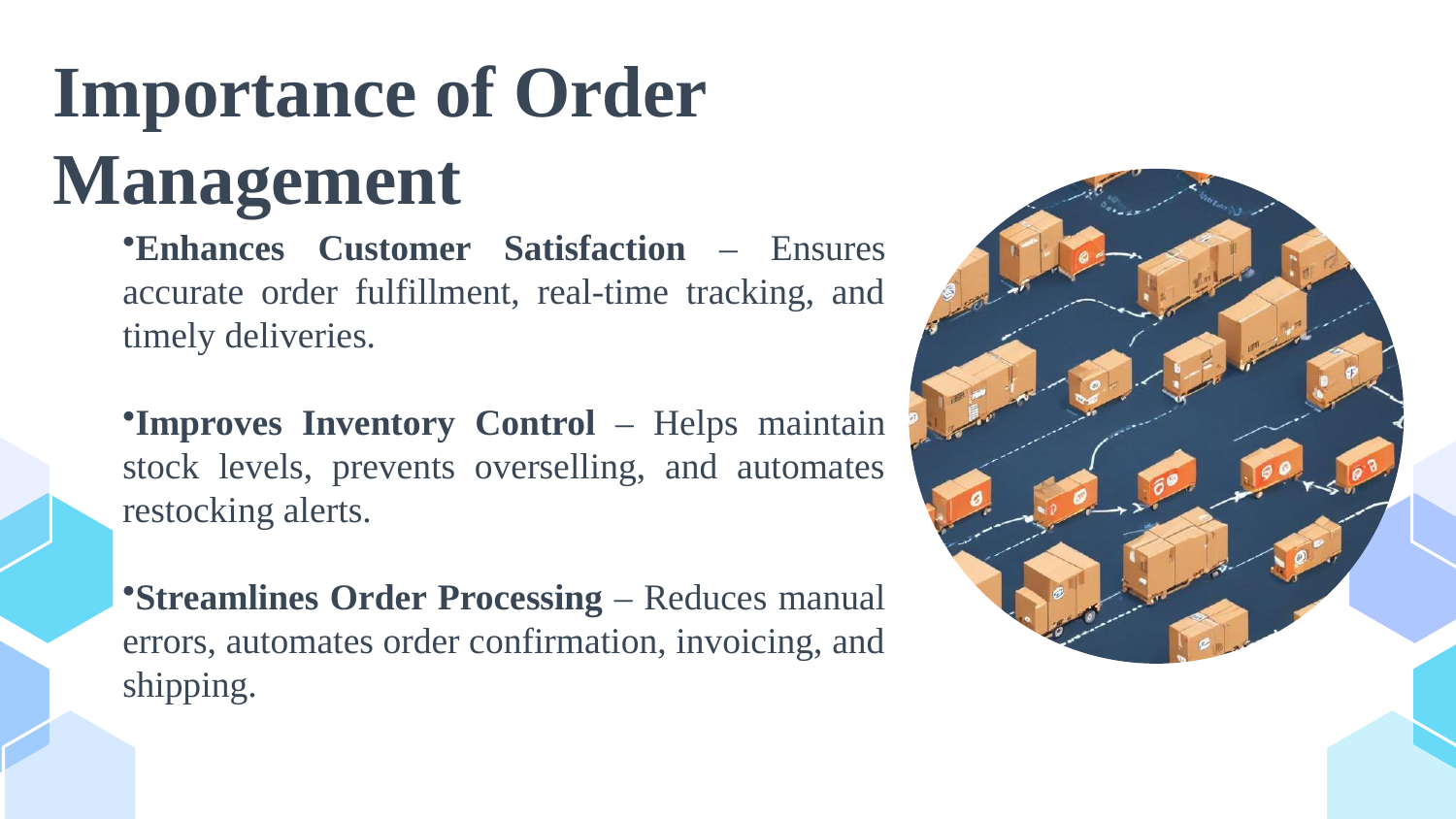

Importance of Order Management

Enhances Customer Satisfaction – Ensures accurate order fulfillment, real-time tracking, and timely deliveries.

Improves Inventory Control – Helps maintain stock levels, prevents overselling, and automates restocking alerts.

Streamlines Order Processing – Reduces manual errors, automates order confirmation, invoicing, and shipping.